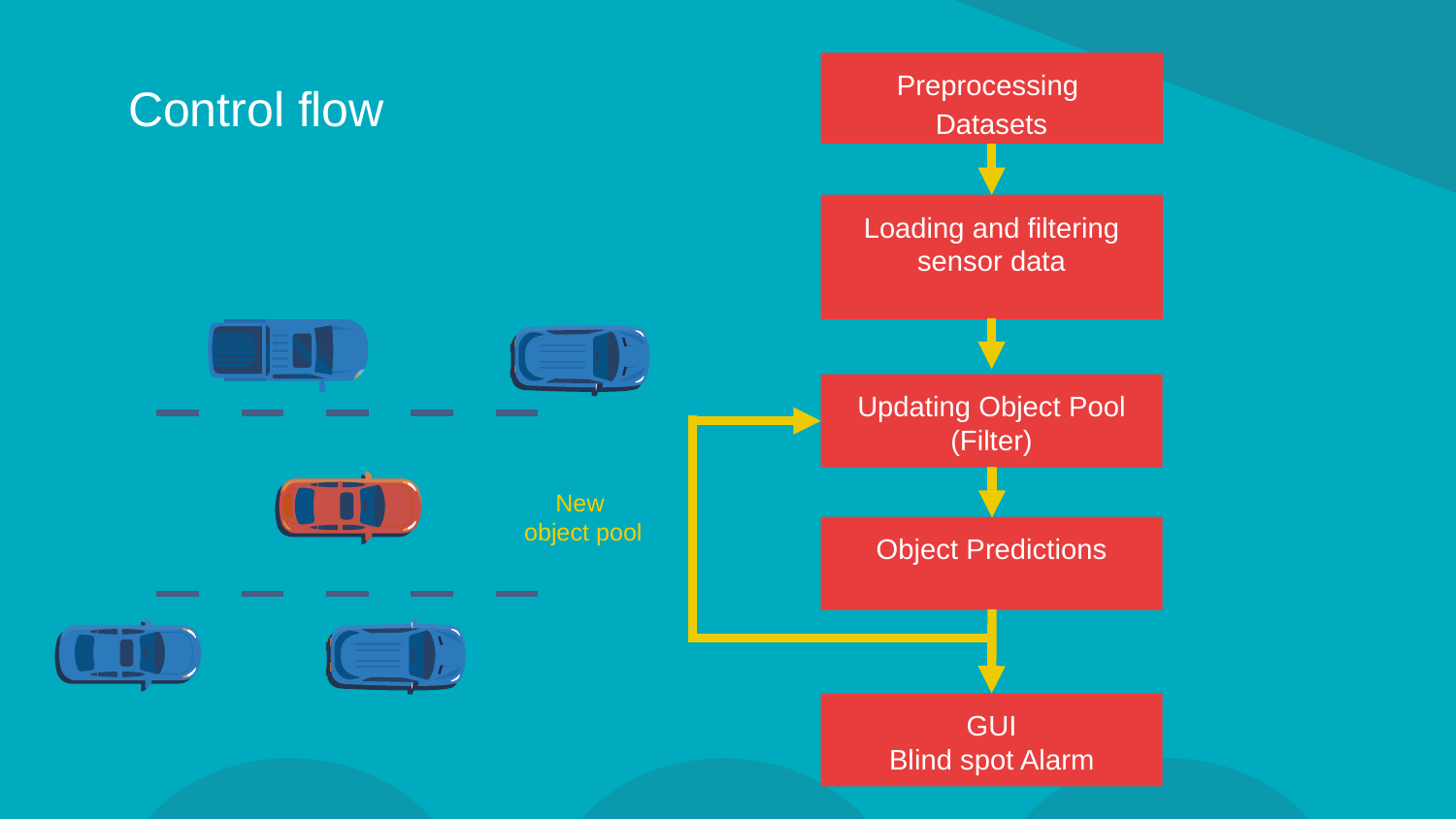

Preprocessing
Datasets
# Control flow
Loading and filtering sensor data

Updating Object Pool (Filter)
New
object pool
Object Predictions
GUI
Blind spot Alarm